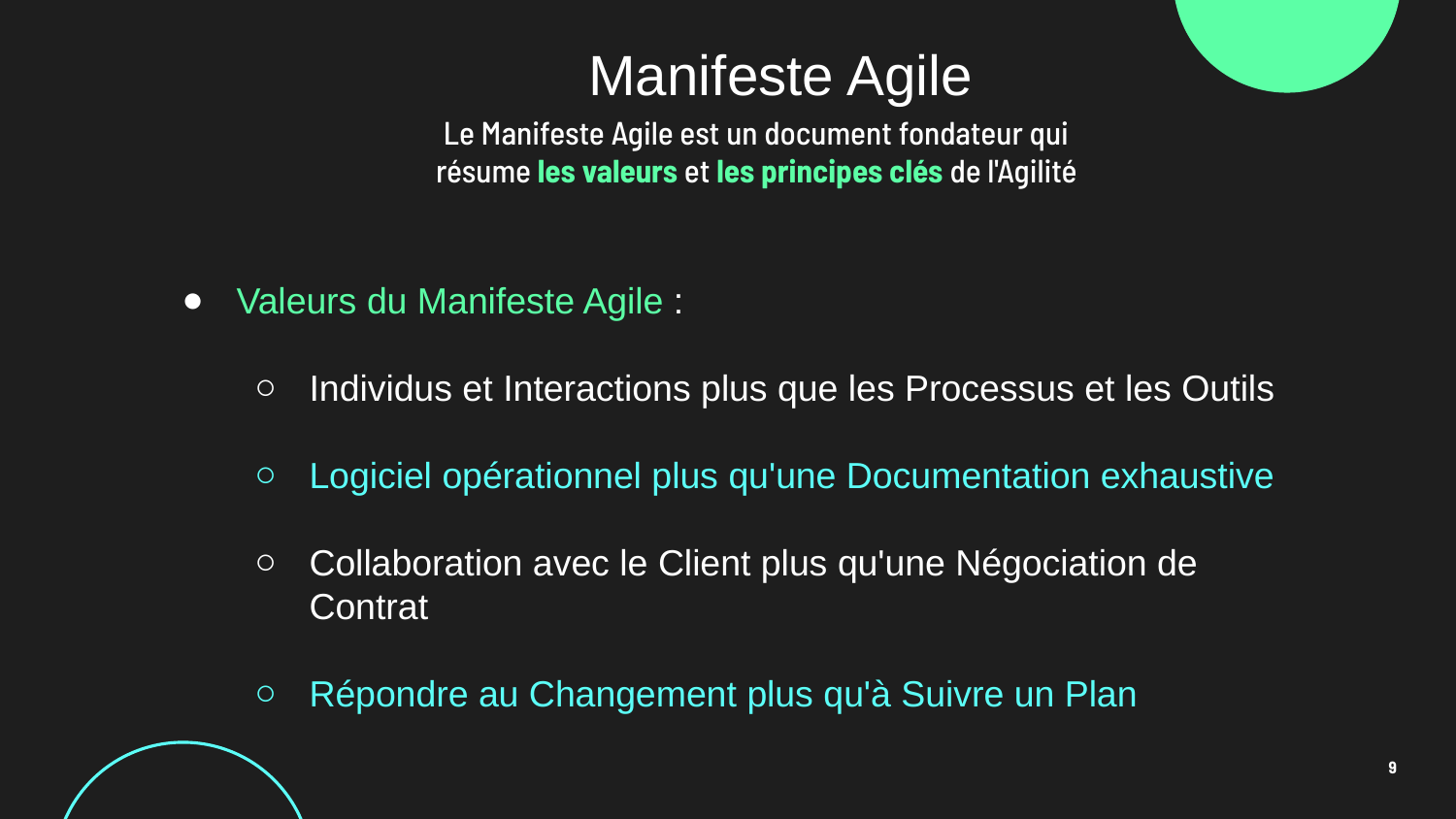

# Manifeste Agile
Le Manifeste Agile est un document fondateur qui résume les valeurs et les principes clés de l'Agilité
Valeurs du Manifeste Agile :

Individus et Interactions plus que les Processus et les Outils

Logiciel opérationnel plus qu'une Documentation exhaustive

Collaboration avec le Client plus qu'une Négociation de Contrat

Répondre au Changement plus qu'à Suivre un Plan
9